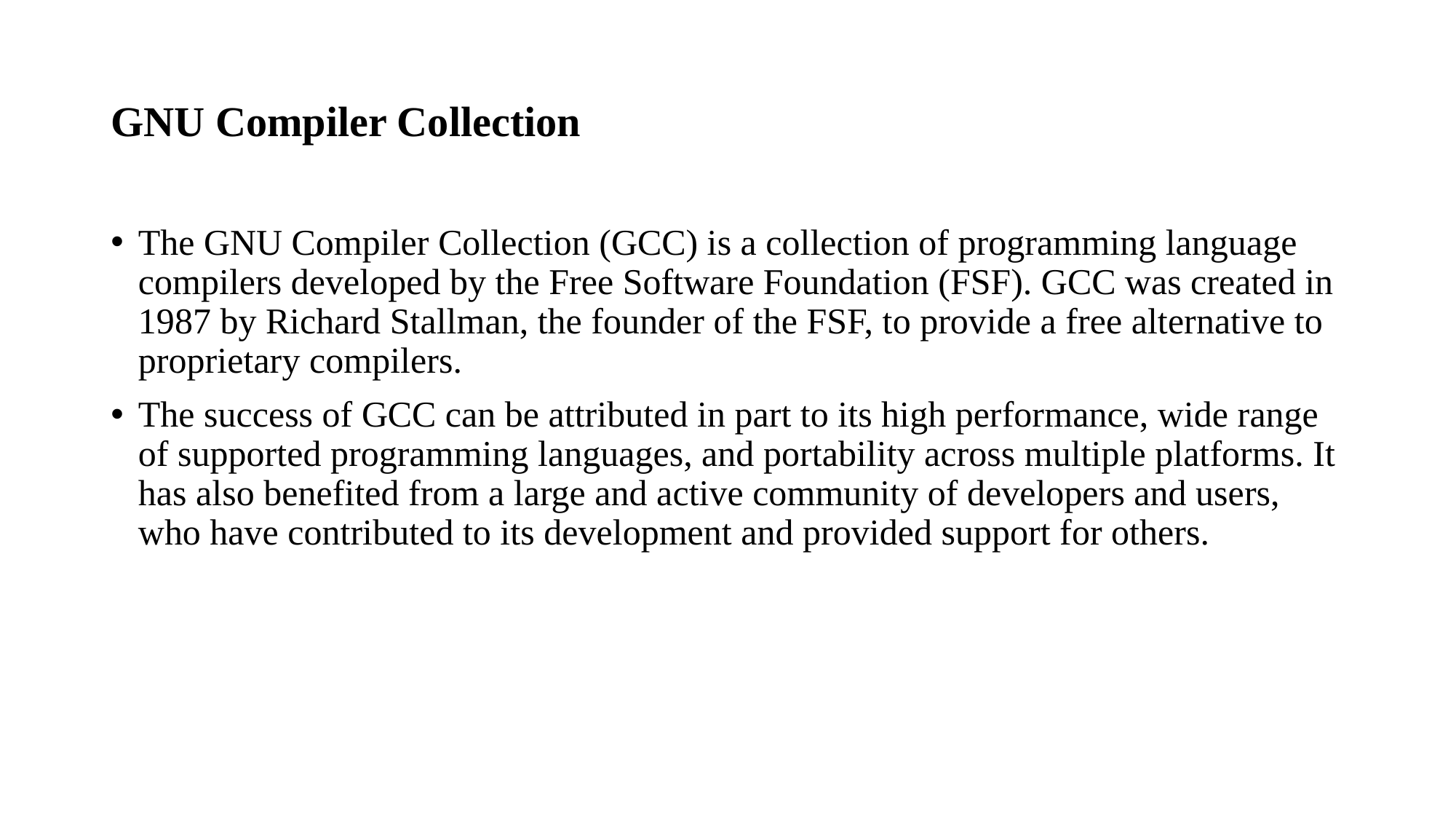

# GNU Compiler Collection
The GNU Compiler Collection (GCC) is a collection of programming language compilers developed by the Free Software Foundation (FSF). GCC was created in 1987 by Richard Stallman, the founder of the FSF, to provide a free alternative to proprietary compilers.
The success of GCC can be attributed in part to its high performance, wide range of supported programming languages, and portability across multiple platforms. It has also benefited from a large and active community of developers and users, who have contributed to its development and provided support for others.